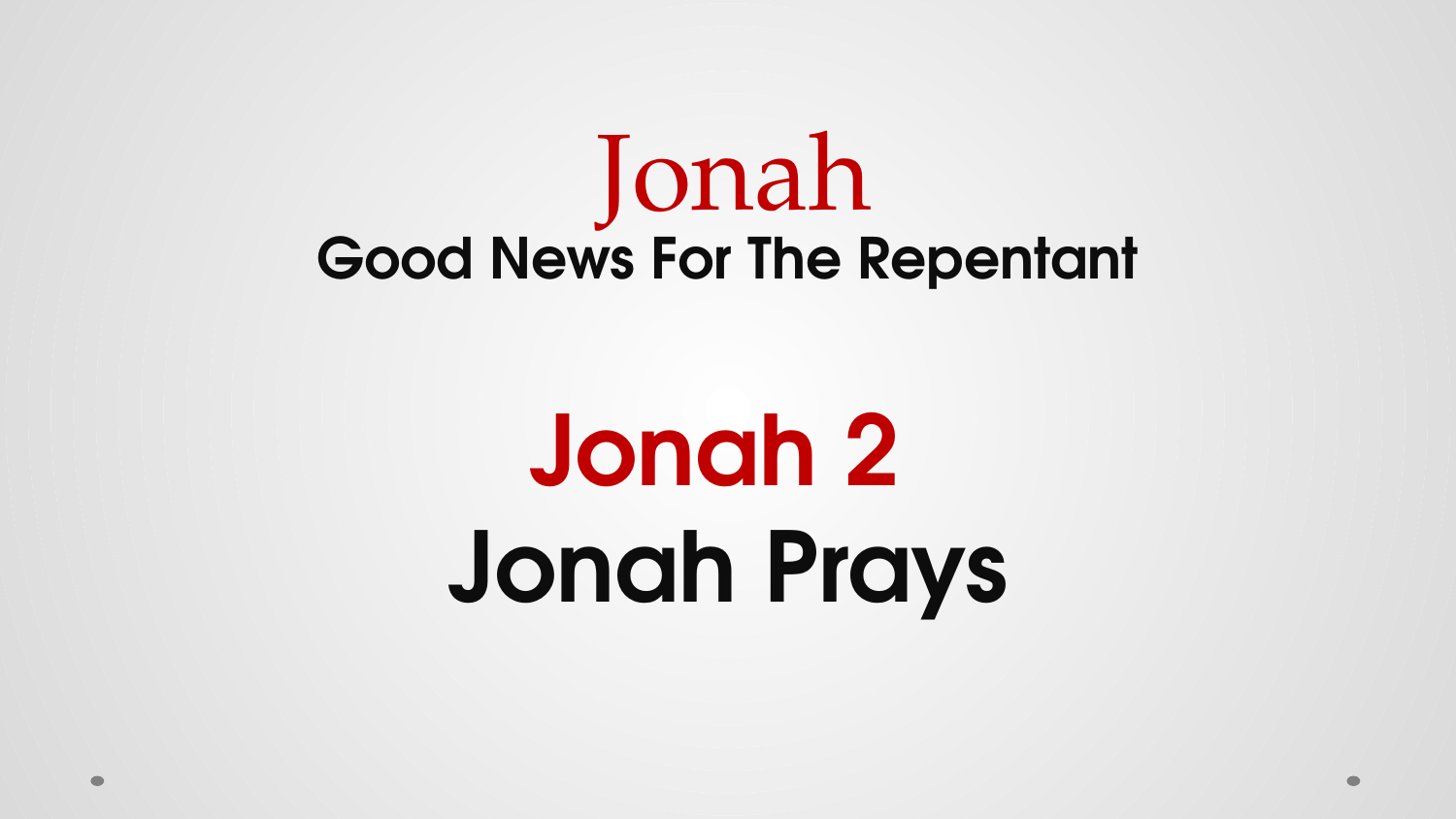

# Jonah
Good News For The Repentant

Jonah 2
Jonah Prays